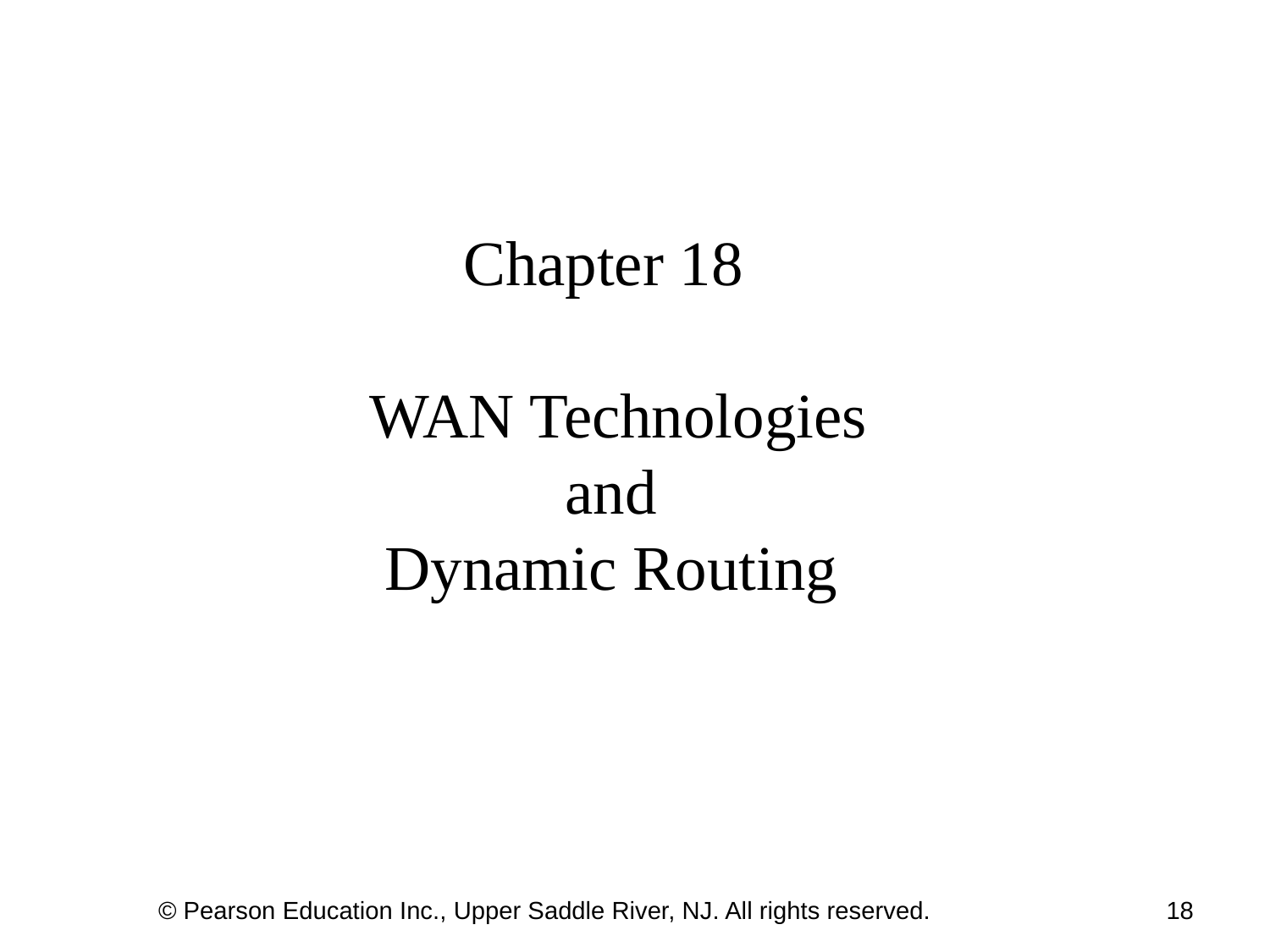

# Chapter 18 WAN Technologies and Dynamic Routing
© Pearson Education Inc., Upper Saddle River, NJ. All rights reserved.
18